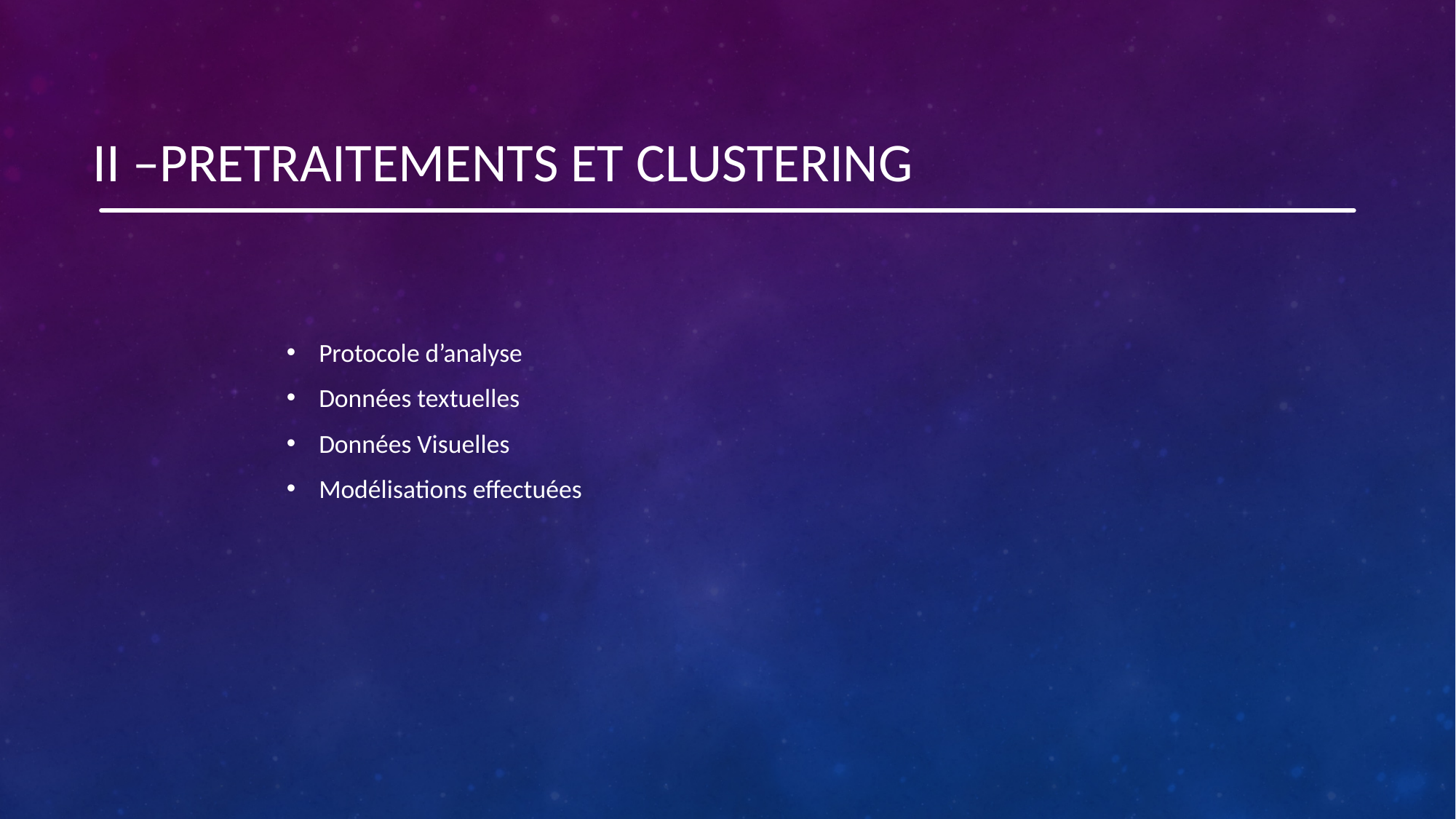

# II –PRETRAITEMENTS ET CLUSTERING
Protocole d’analyse
Données textuelles
Données Visuelles
Modélisations effectuées